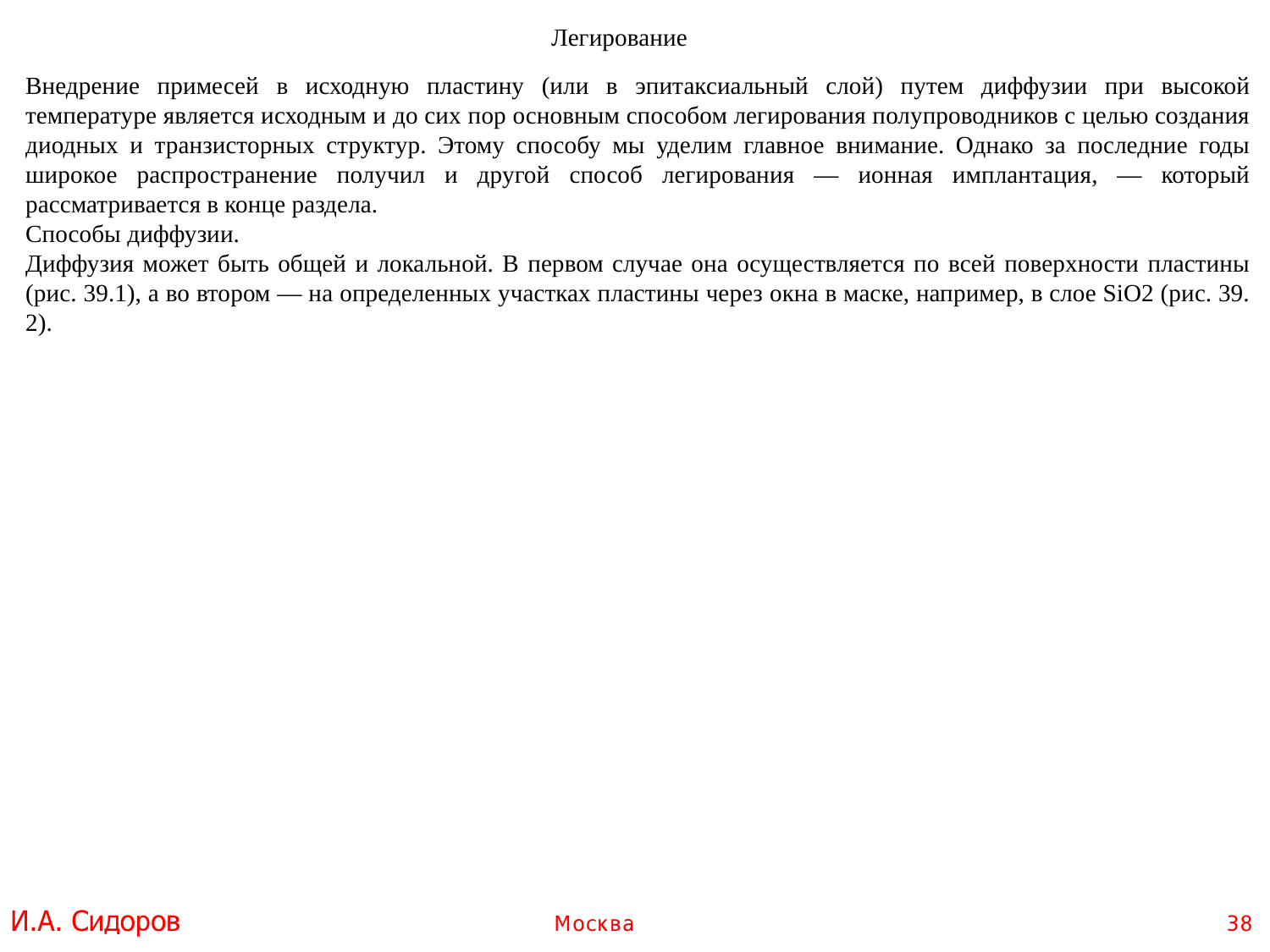

Легирование
Внедрение примесей в исходную пластину (или в эпитаксиальный слой) путем диффузии при высокой температуре является исходным и до сих пор основным способом легирования полупроводников с целью создания диодных и транзисторных структур. Этому способу мы уделим главное внимание. Однако за последние годы широкое распространение получил и другой способ легирования — ионная имплантация, — который рассматривается в конце раздела.
Способы диффузии.
Диффузия может быть общей и локальной. В первом случае она осуществляется по всей поверхности пластины (рис. 39.1), а во втором — на определенных участках пластины через окна в маске, например, в слое SiO2 (рис. 39. 2).

И.А. Сидоров                                           Москва   				            38